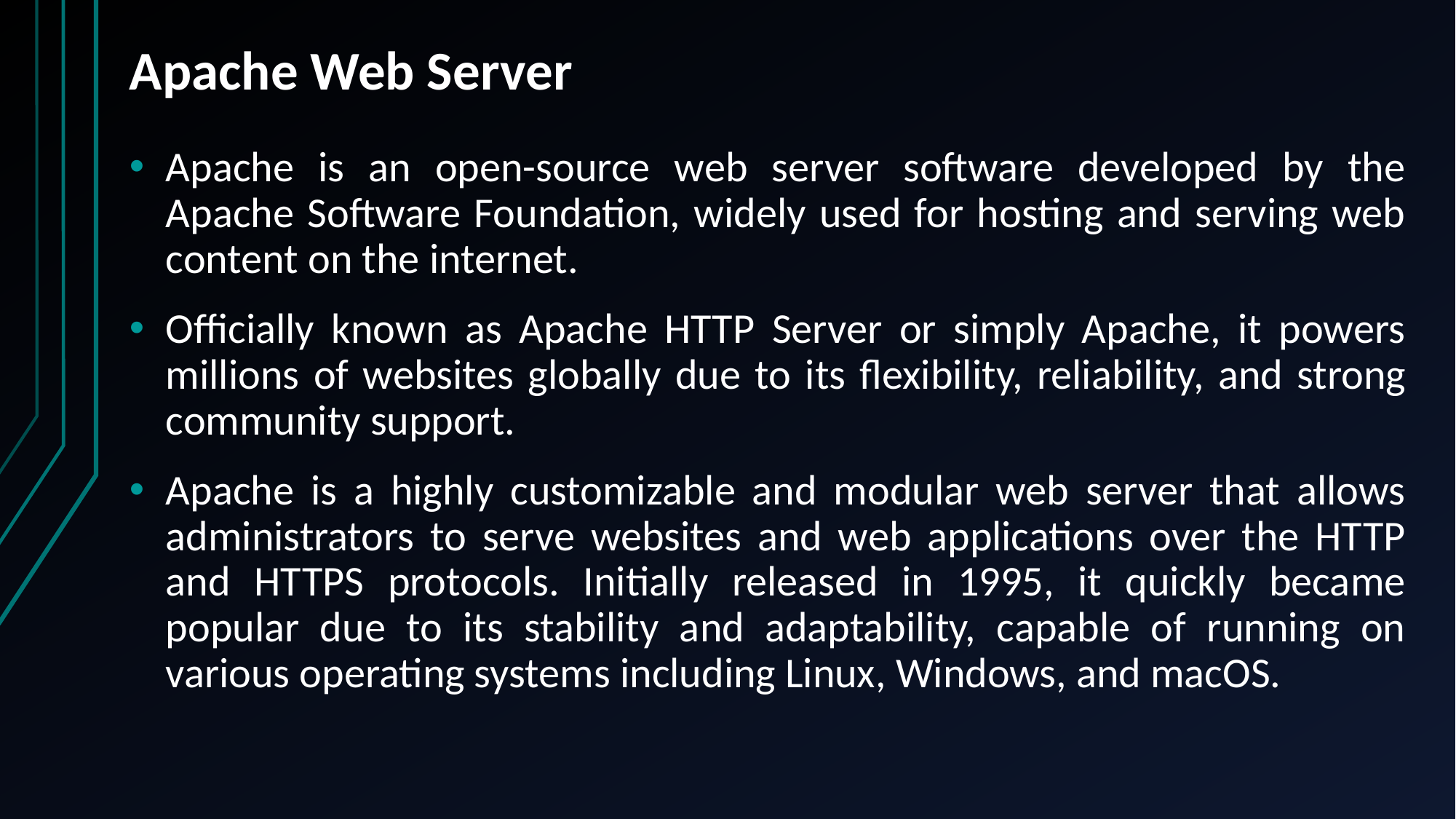

# Apache Web Server
Apache is an open-source web server software developed by the Apache Software Foundation, widely used for hosting and serving web content on the internet.
Officially known as Apache HTTP Server or simply Apache, it powers millions of websites globally due to its flexibility, reliability, and strong community support.
Apache is a highly customizable and modular web server that allows administrators to serve websites and web applications over the HTTP and HTTPS protocols. Initially released in 1995, it quickly became popular due to its stability and adaptability, capable of running on various operating systems including Linux, Windows, and macOS.